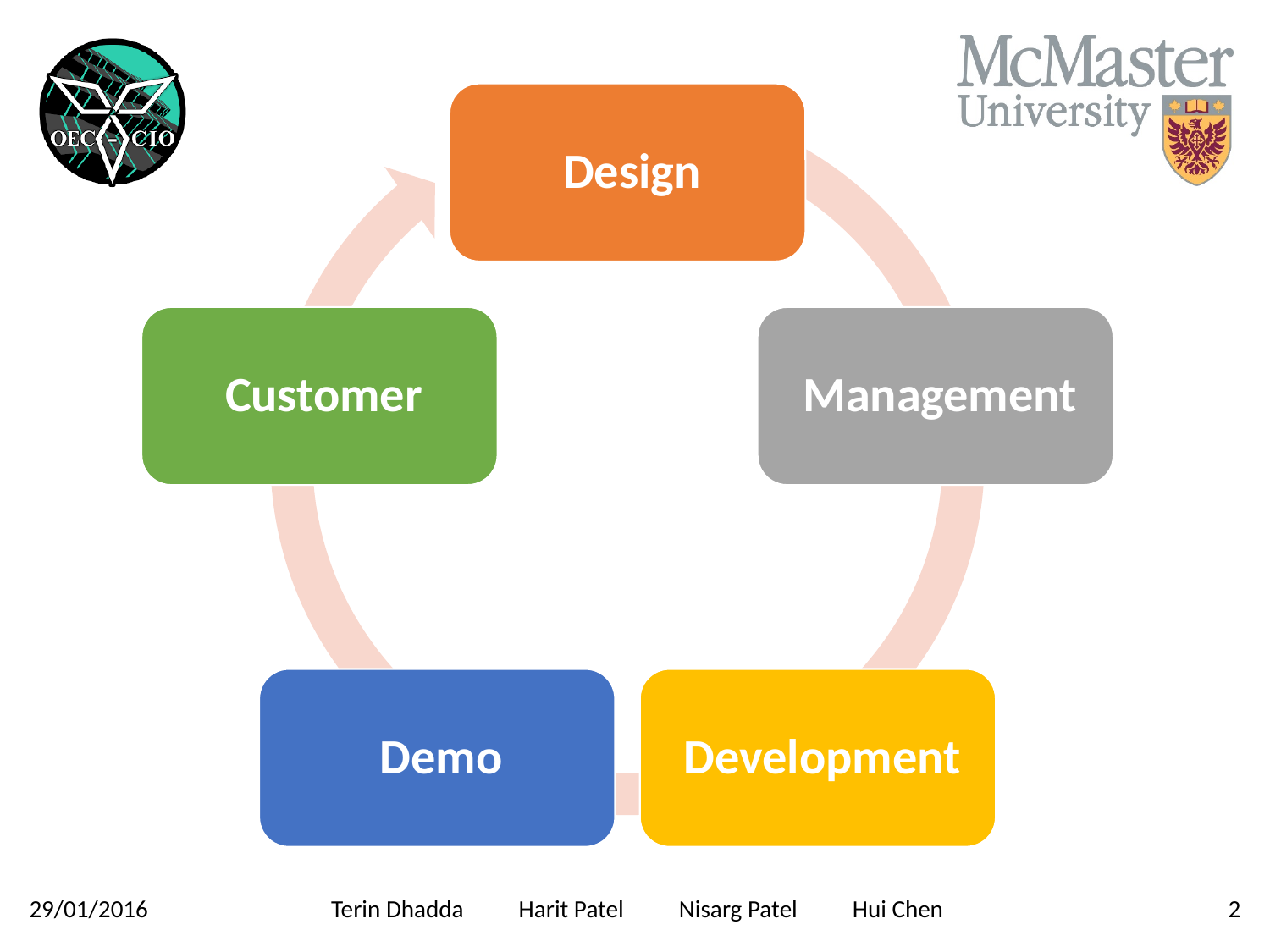

Design
Management
Development
Demo
Customer
29/01/2016
Terin Dhadda          Harit Patel          Nisarg Patel          Hui Chen
2